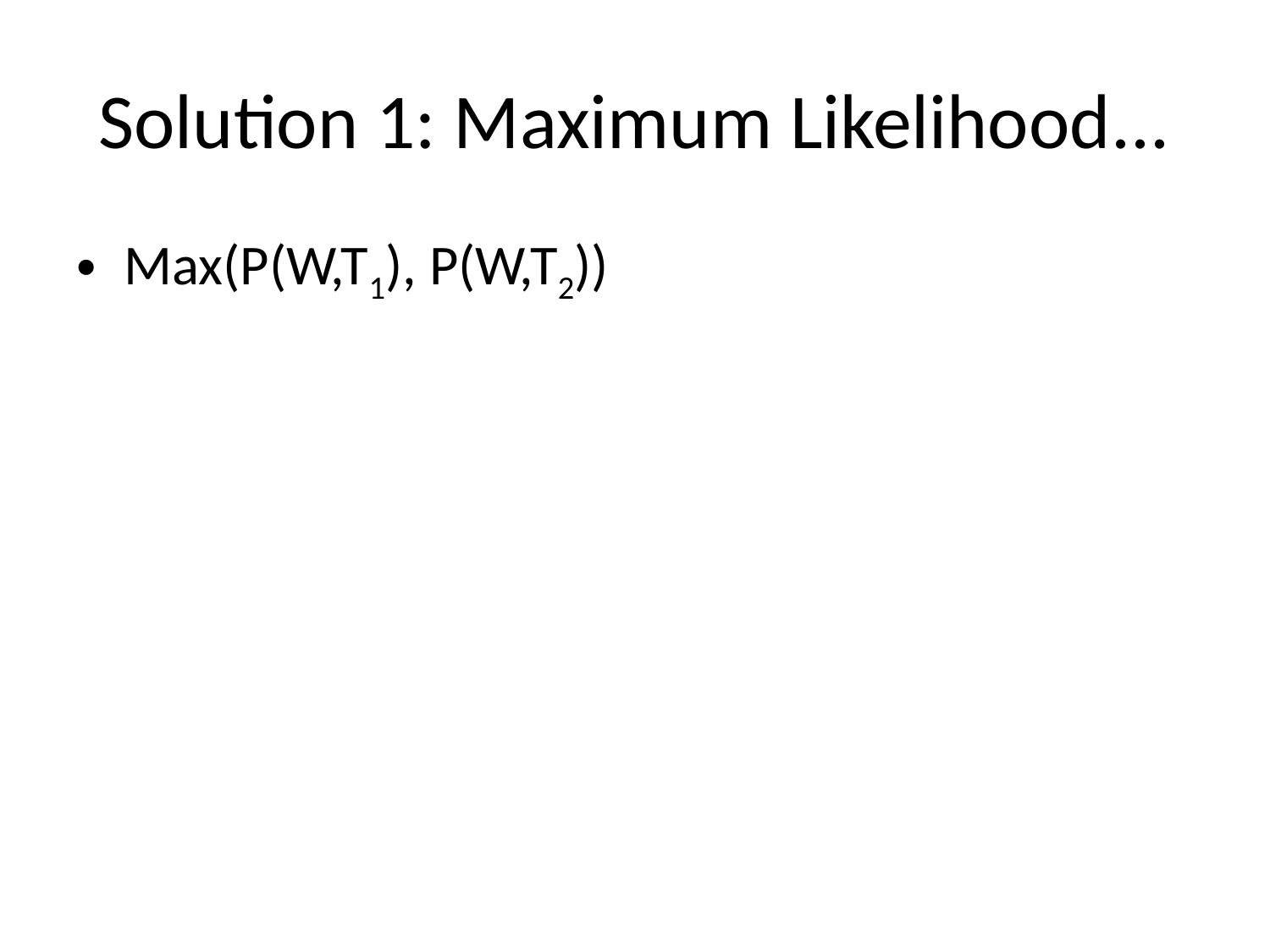

# Solution 1: Maximum Likelihood...
Max(P(W,T1), P(W,T2))